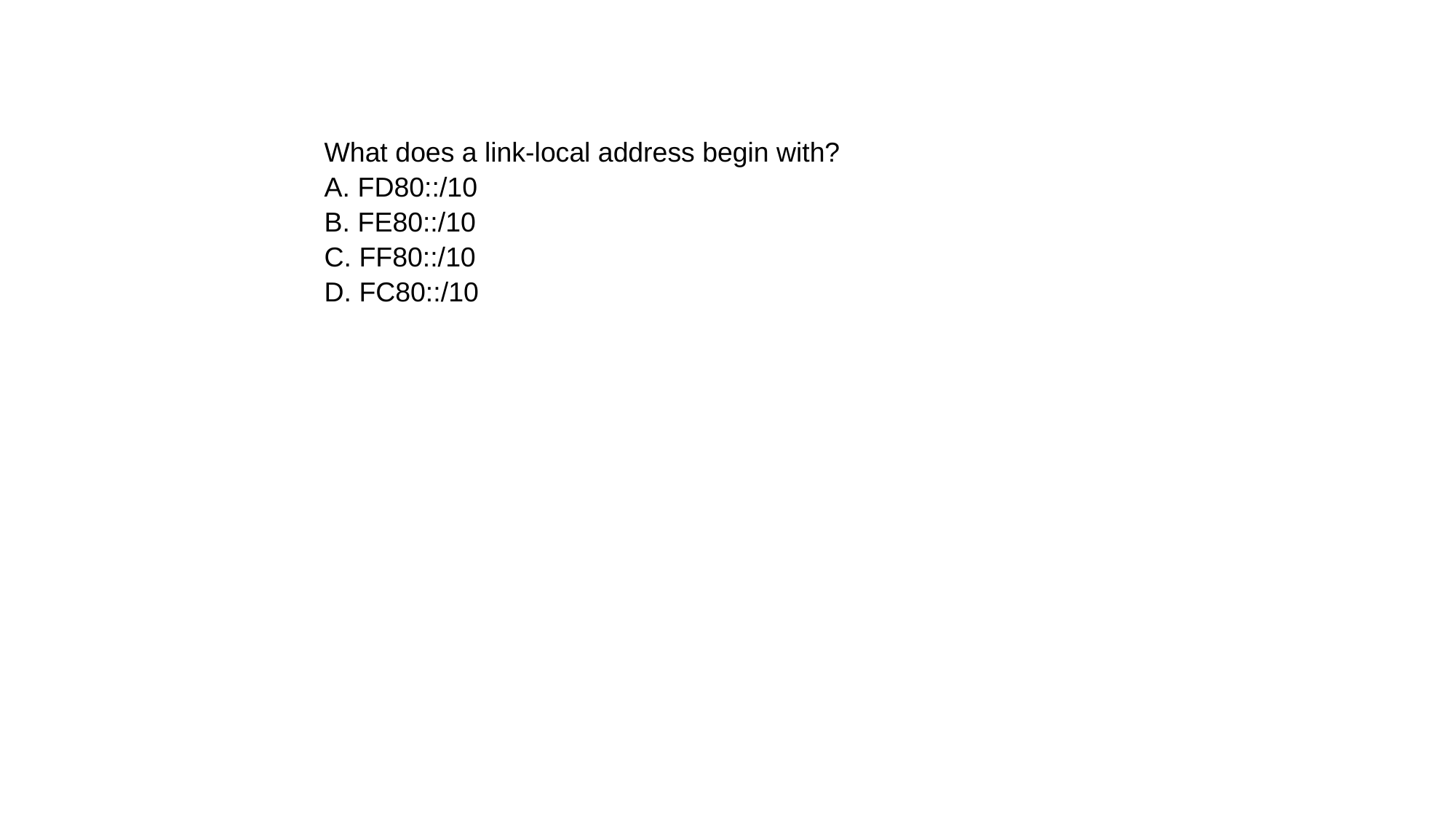

What does a link-local address begin with?
A. FD80::/10
B. FE80::/10
C. FF80::/10
D. FC80::/10